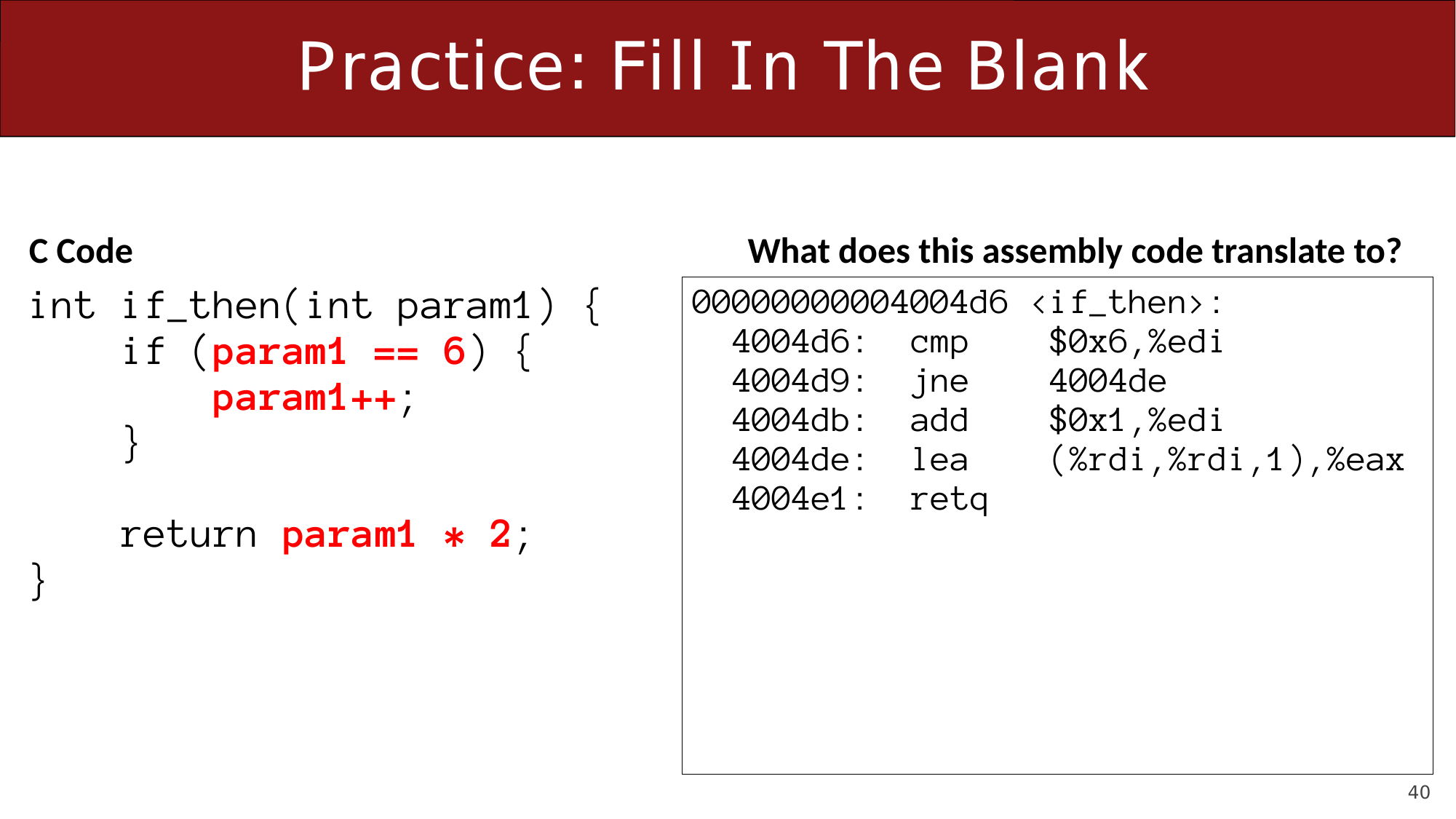

# Practice: Fill In The Blank
C Code
What does this assembly code translate to?
int if_then(int param1) {
    if (param1 == 6) {
        param1++;
    }

    return param1 * 2;
}
00000000004004d6 <if_then>:
  4004d6:	cmp    $0x6,%edi
  4004d9:	jne    4004de
  4004db:	add    $0x1,%edi
  4004de:	lea    (%rdi,%rdi,1),%eax
  4004e1:	retq